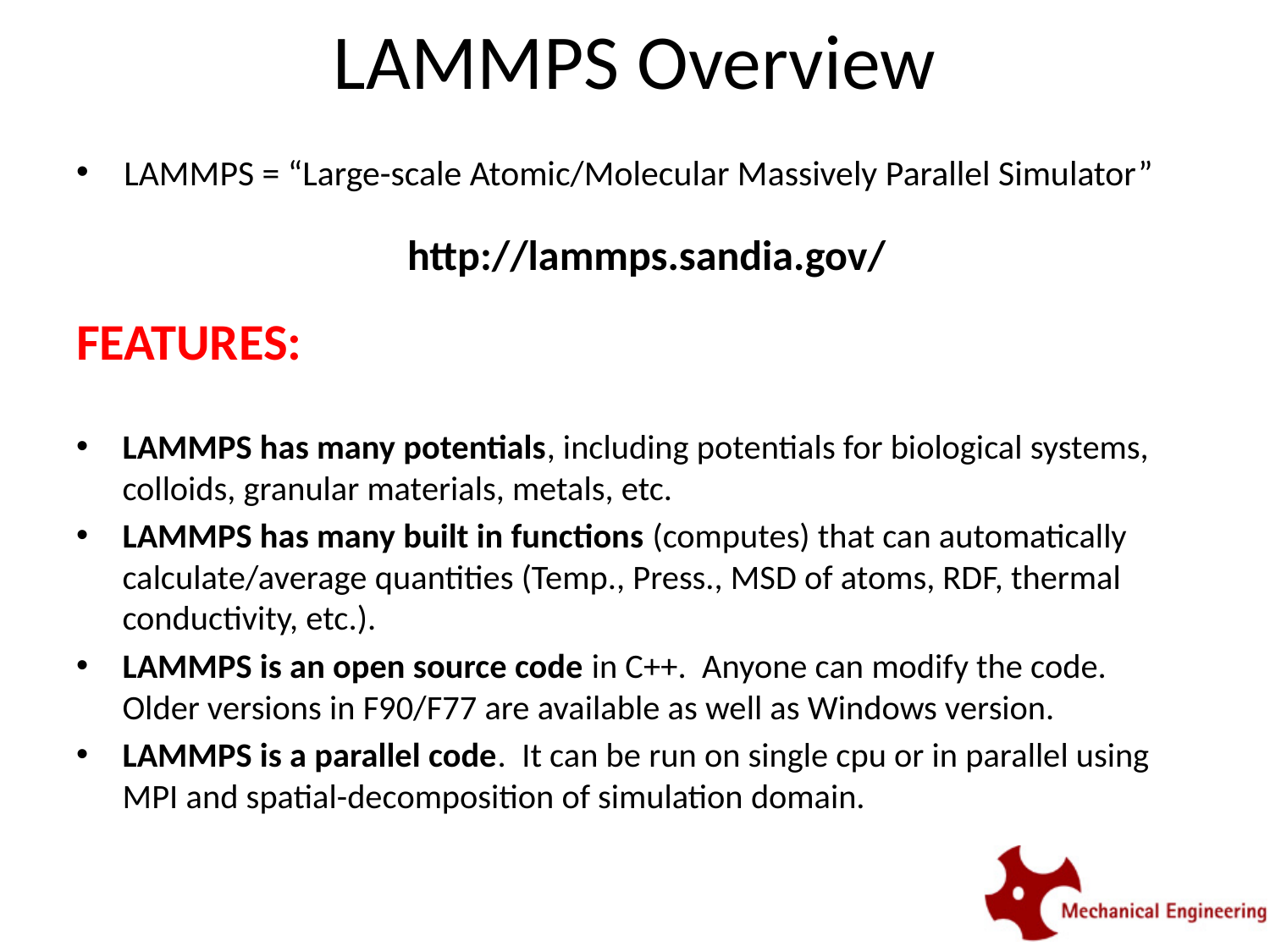

# LAMMPS Overview
LAMMPS = “Large-scale Atomic/Molecular Massively Parallel Simulator”
http://lammps.sandia.gov/
FEATURES:

LAMMPS has many potentials, including potentials for biological systems, colloids, granular materials, metals, etc.
LAMMPS has many built in functions (computes) that can automatically calculate/average quantities (Temp., Press., MSD of atoms, RDF, thermal conductivity, etc.).
LAMMPS is an open source code in C++.  Anyone can modify the code.  Older versions in F90/F77 are available as well as Windows version.
LAMMPS is a parallel code.  It can be run on single cpu or in parallel using MPI and spatial-decomposition of simulation domain.